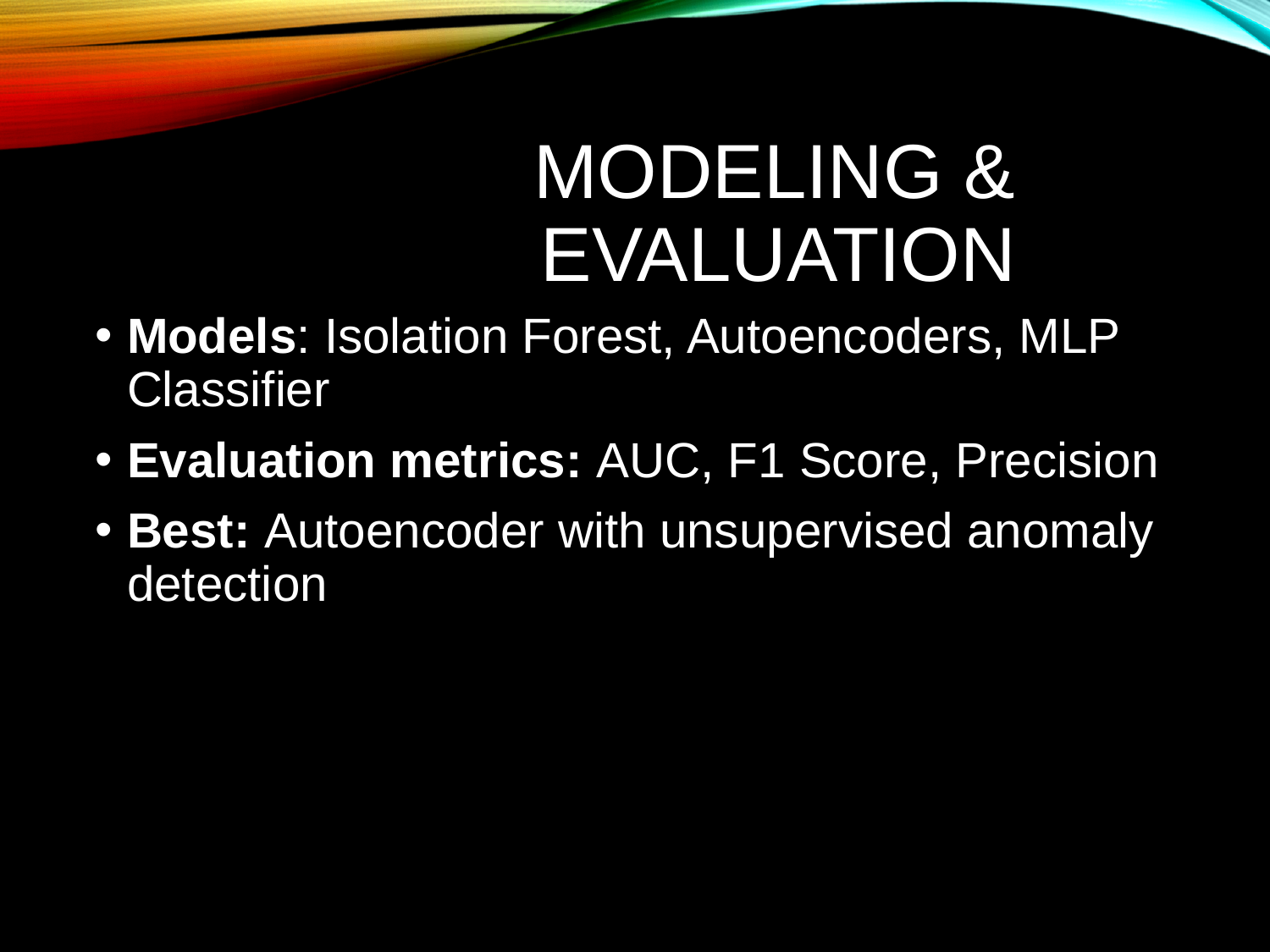

# Modeling & Evaluation
Models: Isolation Forest, Autoencoders, MLP Classifier
Evaluation metrics: AUC, F1 Score, Precision
Best: Autoencoder with unsupervised anomaly detection